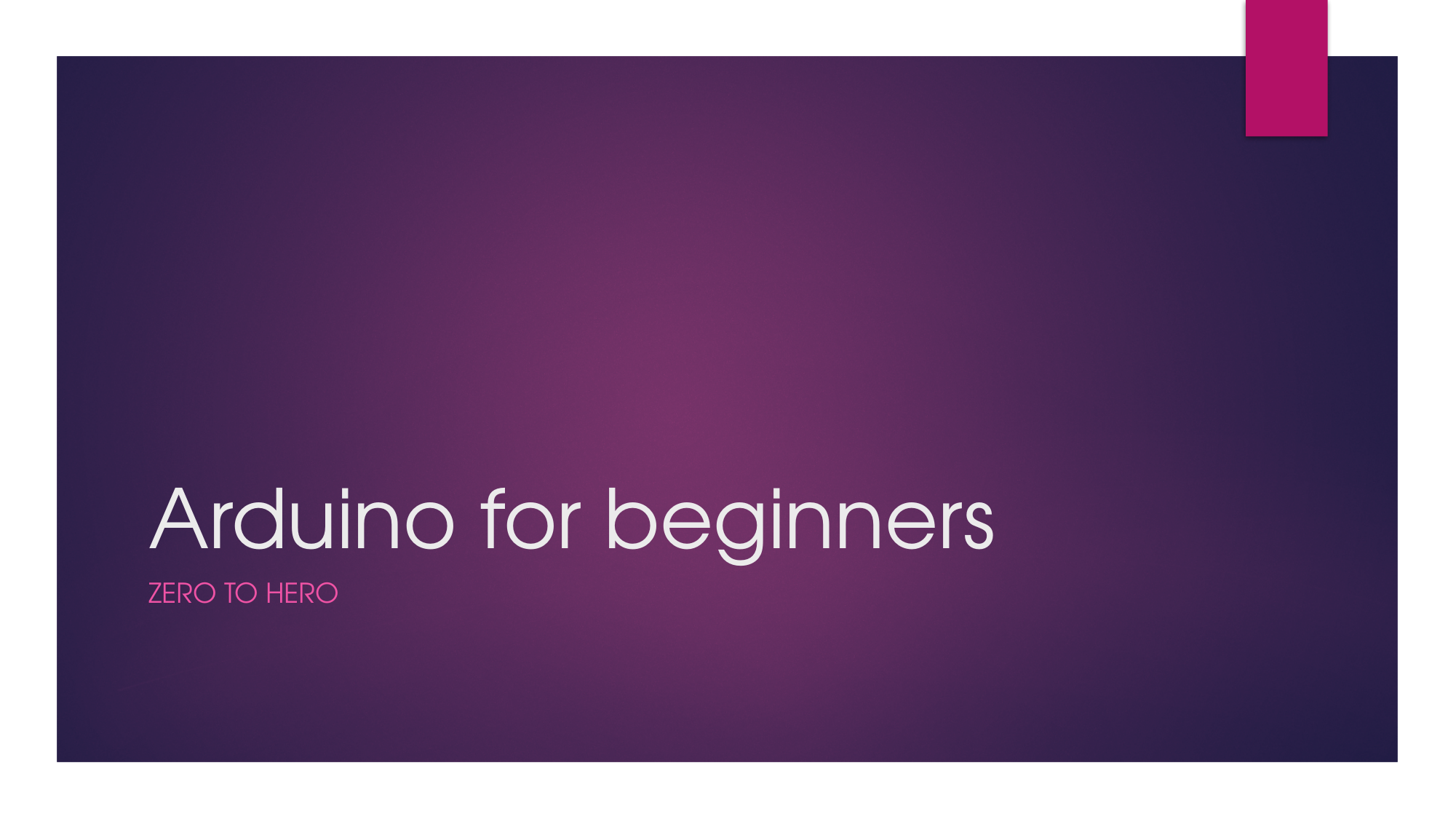

# Arduino for beginners
Zero to hero